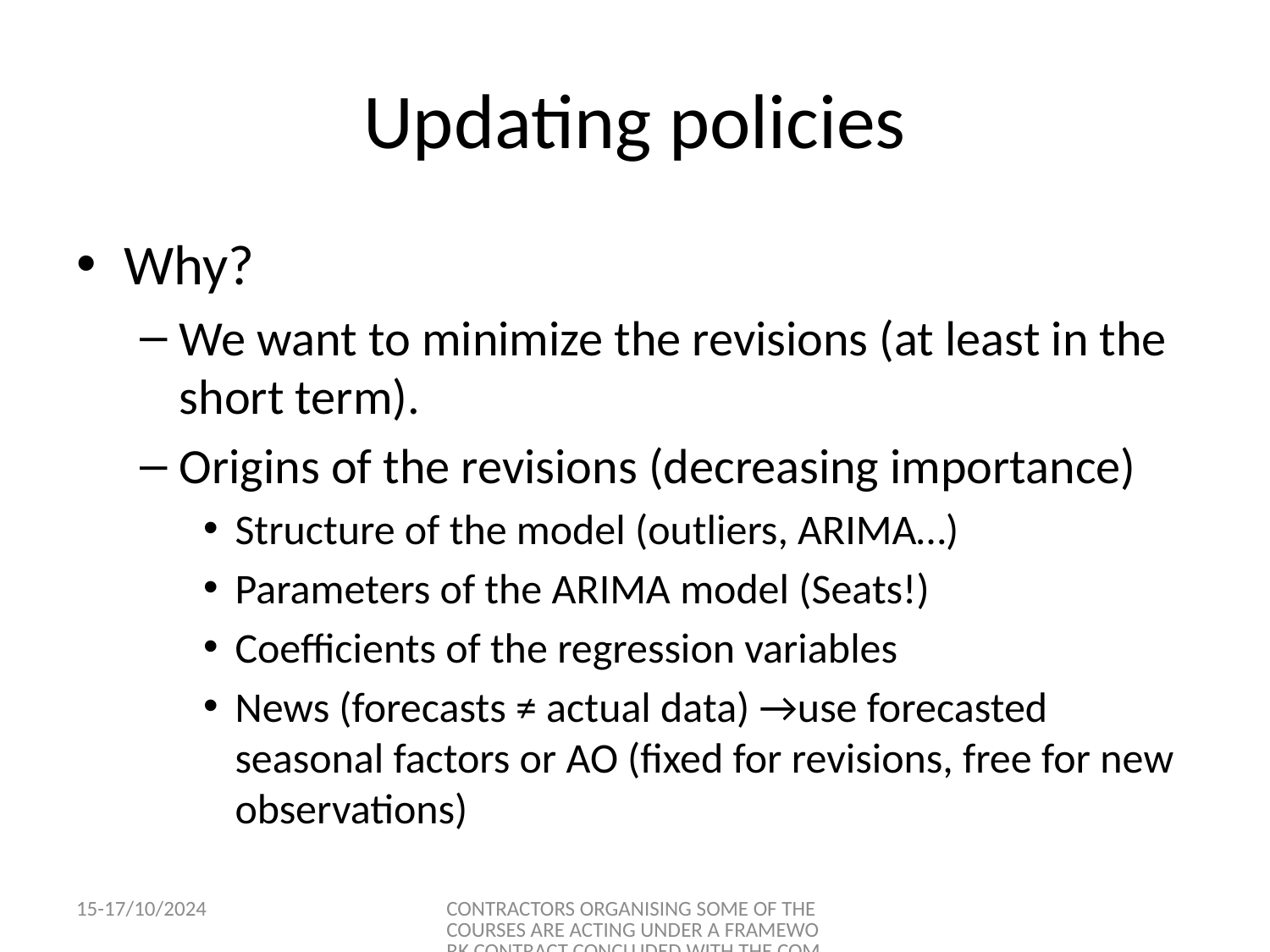

# Updating policies
Why?
We want to minimize the revisions (at least in the short term).
Origins of the revisions (decreasing importance)
Structure of the model (outliers, ARIMA…)
Parameters of the ARIMA model (Seats!)
Coefficients of the regression variables
News (forecasts ≠ actual data) →use forecasted seasonal factors or AO (fixed for revisions, free for new observations)

15-17/10/2024
CONTRACTORS ORGANISING SOME OF THE COURSES ARE ACTING UNDER A FRAMEWORK CONTRACT CONCLUDED WITH THE COMMISSION